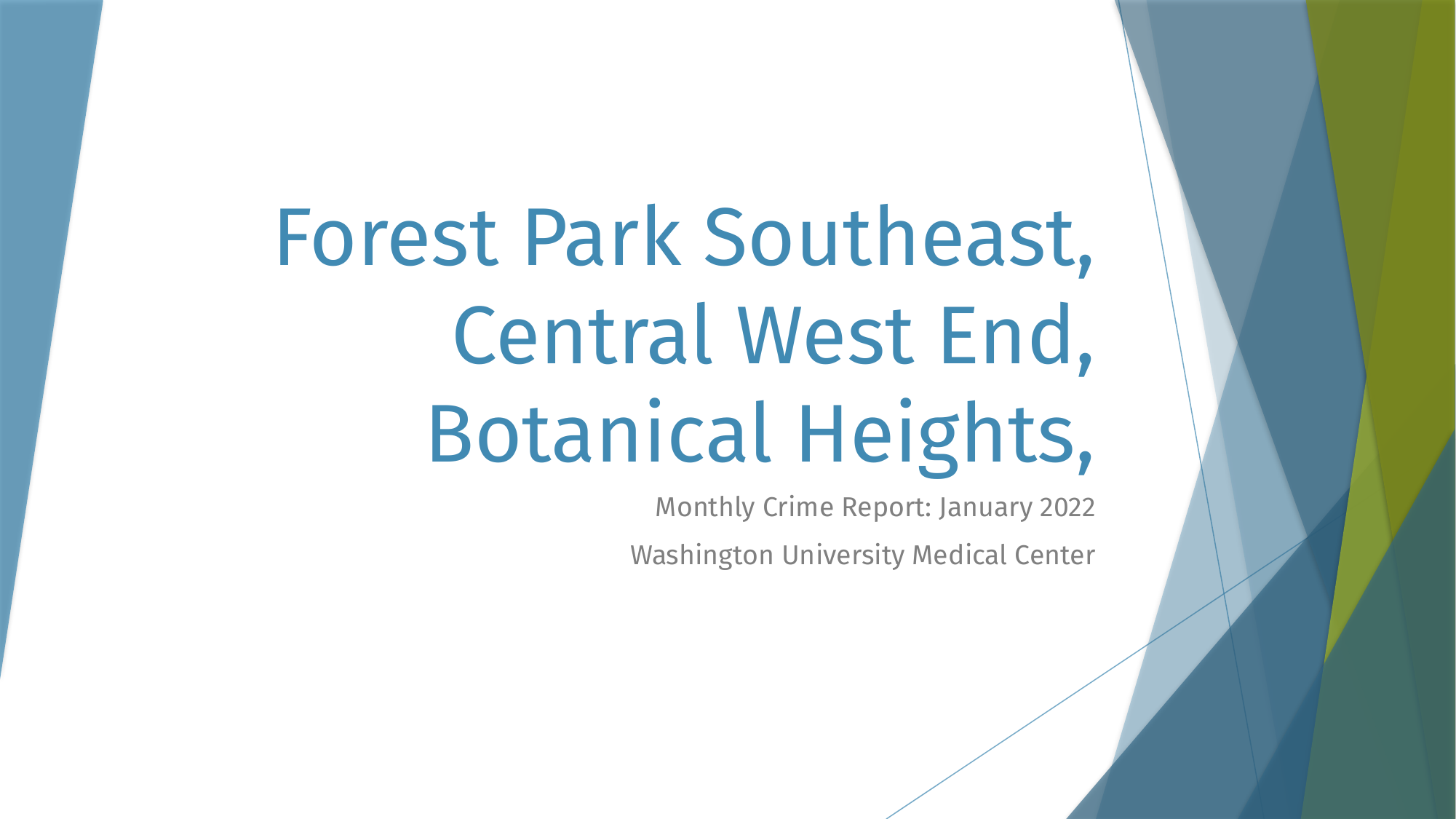

# Forest Park Southeast, Central West End, Botanical Heights,
Monthly Crime Report: January 2022
Washington University Medical Center